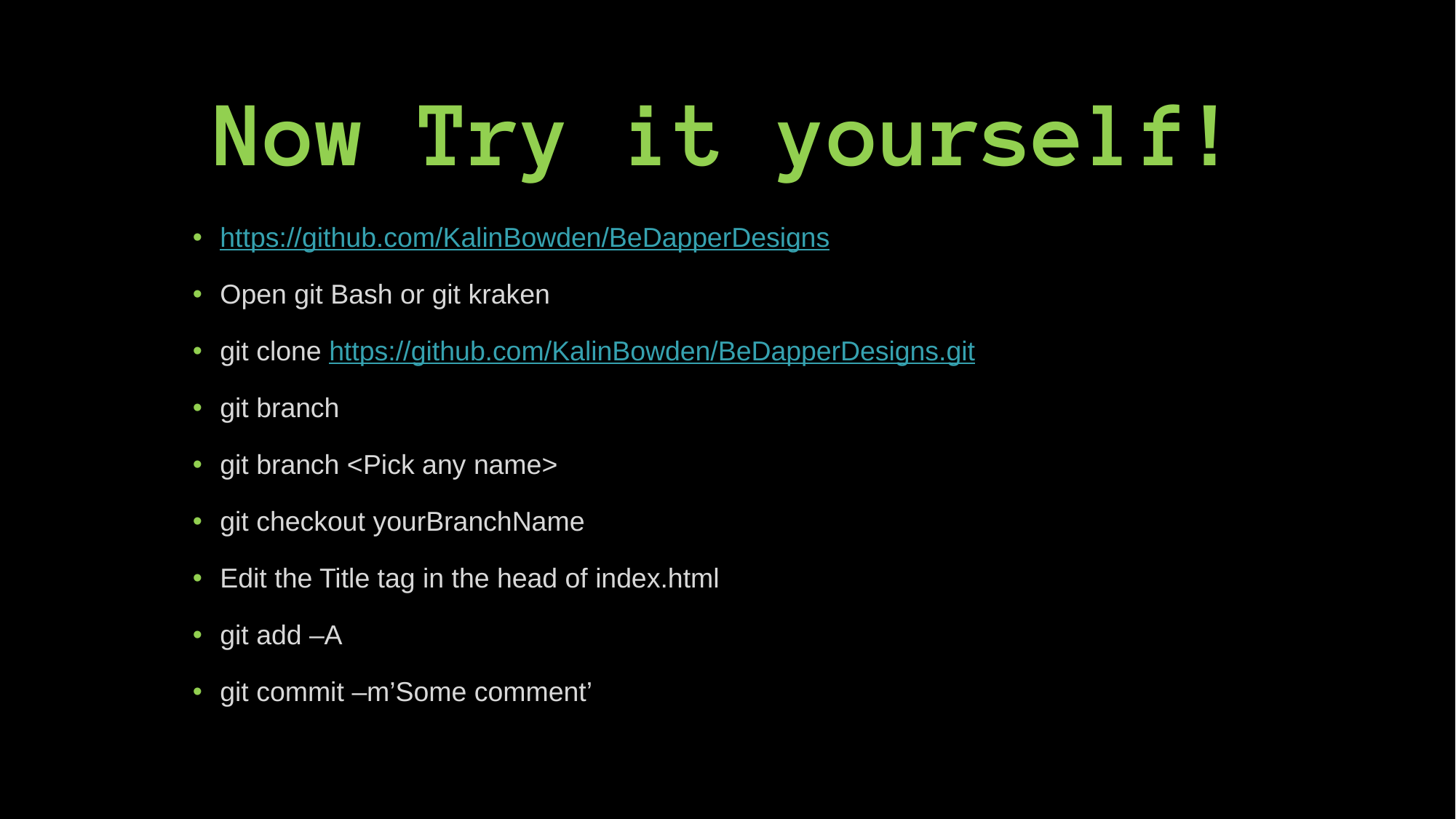

# Now Try it yourself!
https://github.com/KalinBowden/BeDapperDesigns
Open git Bash or git kraken
git clone https://github.com/KalinBowden/BeDapperDesigns.git
git branch
git branch <Pick any name>
git checkout yourBranchName
Edit the Title tag in the head of index.html
git add –A
git commit –m’Some comment’